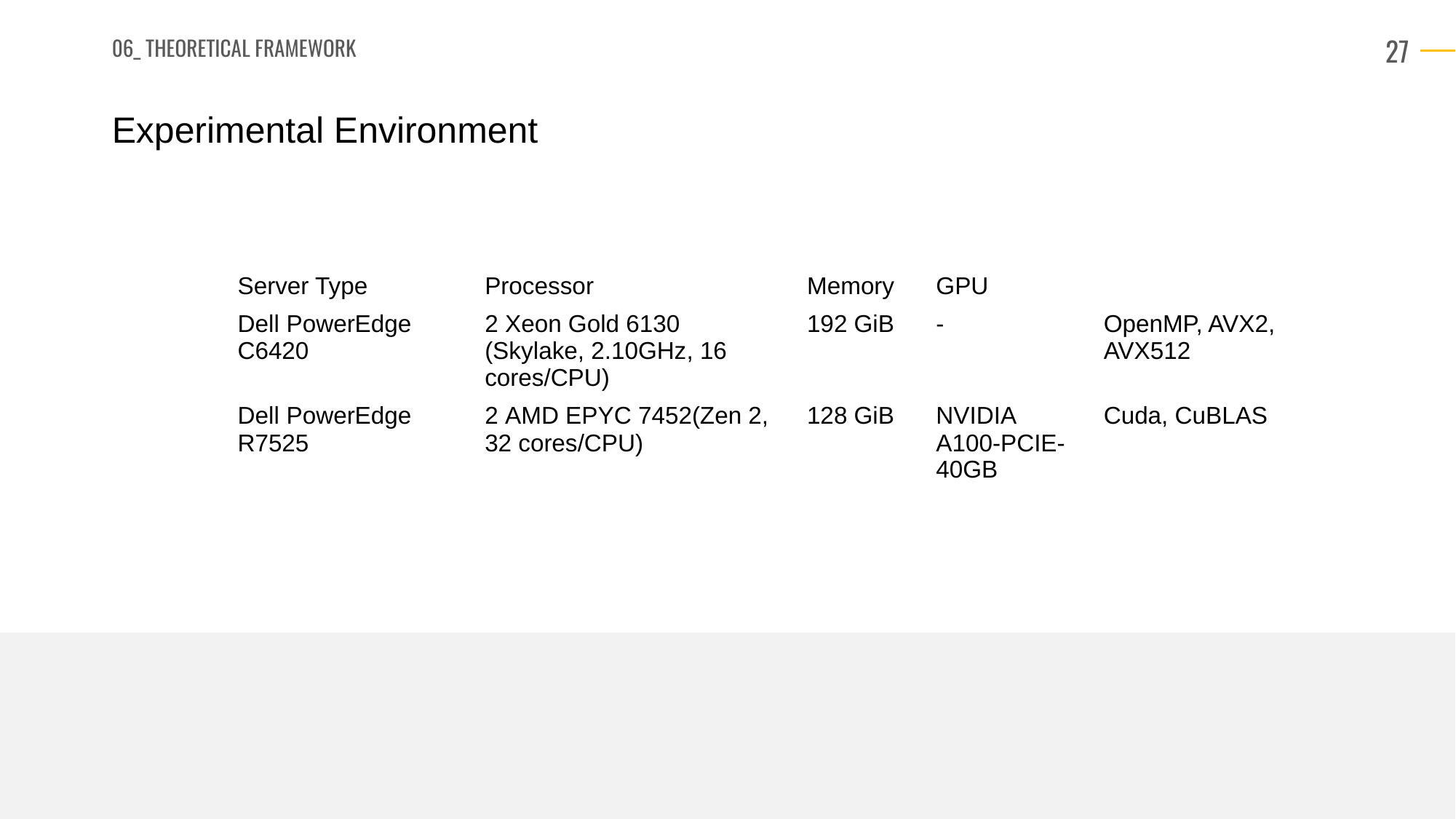

06_ THEORETICAL FRAMEWORK
Experimental Environment

| Server Type | Processor | Memory | GPU |  |
| --- | --- | --- | --- | --- |
| Dell PowerEdge C6420 | 2 Xeon Gold 6130 (Skylake, 2.10GHz, 16 cores/CPU) | 192 GiB | - | OpenMP, AVX2, AVX512 |
| Dell PowerEdge R7525 | 2 AMD EPYC 7452(Zen 2, 32 cores/CPU) | 128 GiB | NVIDIA A100-PCIE-40GB | Cuda, CuBLAS |